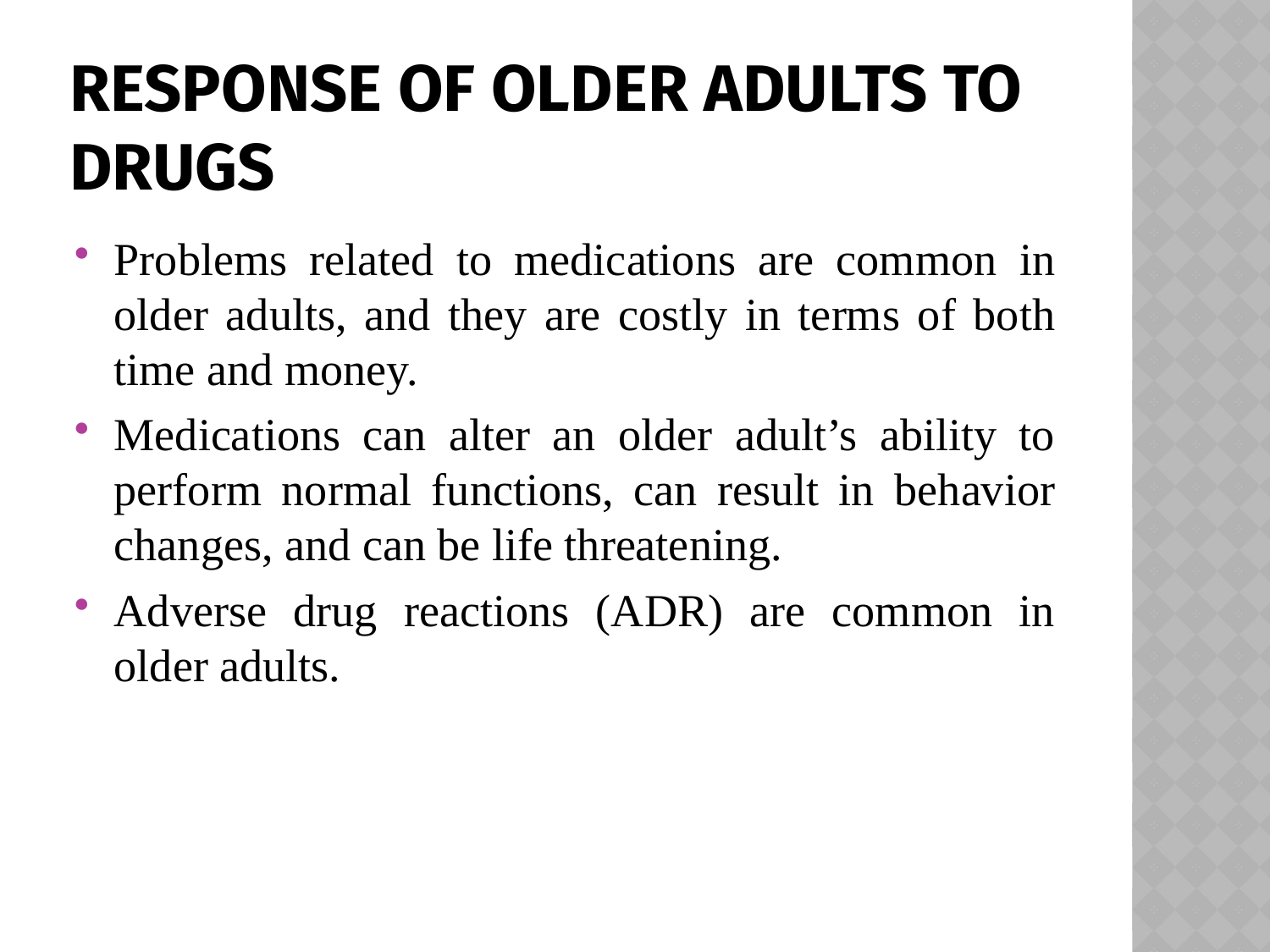

# Response of older adults to drugs
Problems related to medications are common in older adults, and they are costly in terms of both time and money.
Medications can alter an older adult’s ability to perform normal functions, can result in behavior changes, and can be life threatening.
Adverse drug reactions (ADR) are common in older adults.